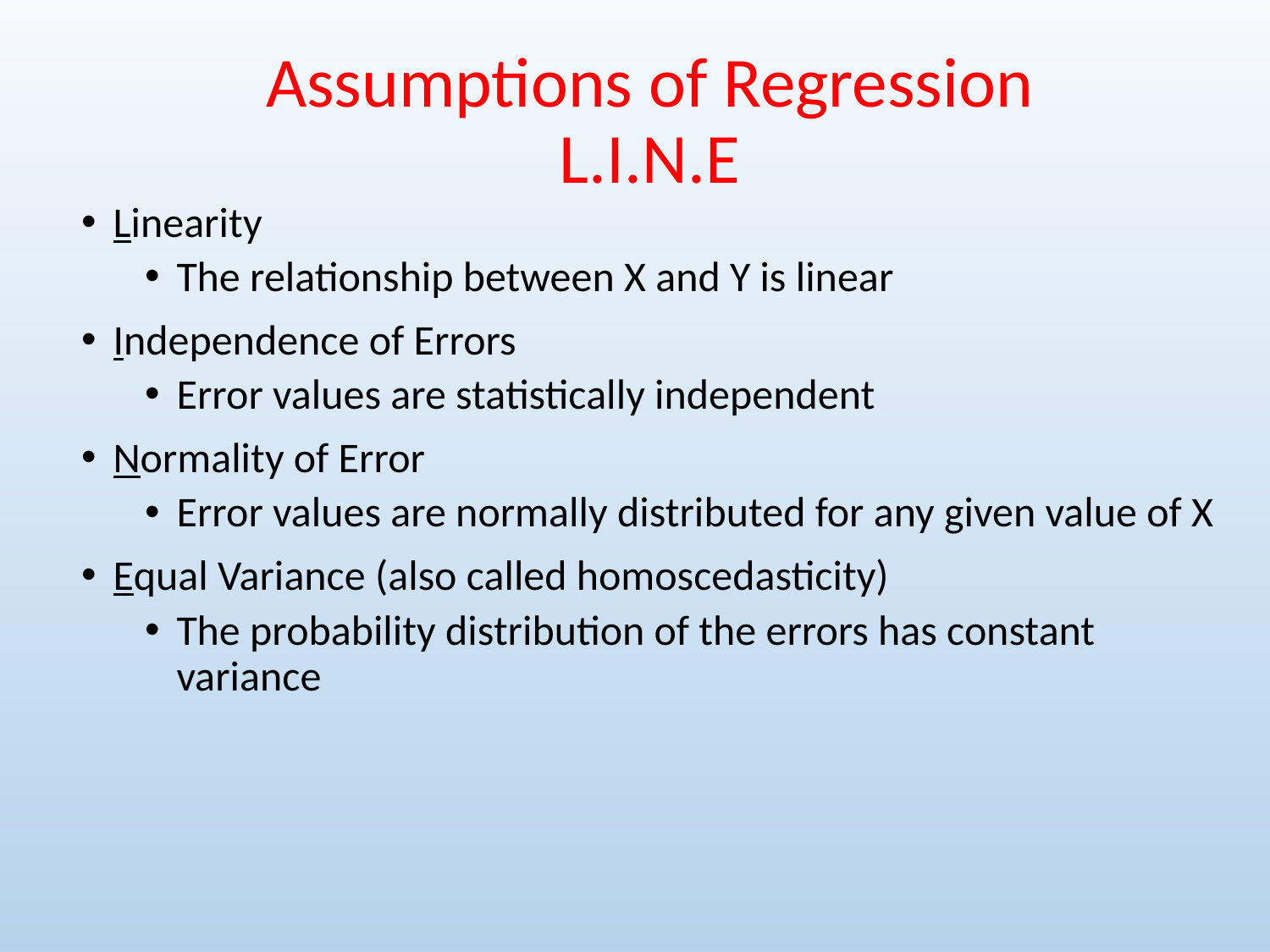

Assumptions of Regression
L.I.N.E
Linearity
The relationship between X and Y is linear
Independence of Errors
Error values are statistically independent
Normality of Error
Error values are normally distributed for any given value of X
Equal Variance (also called homoscedasticity)
The probability distribution of the errors has constant variance